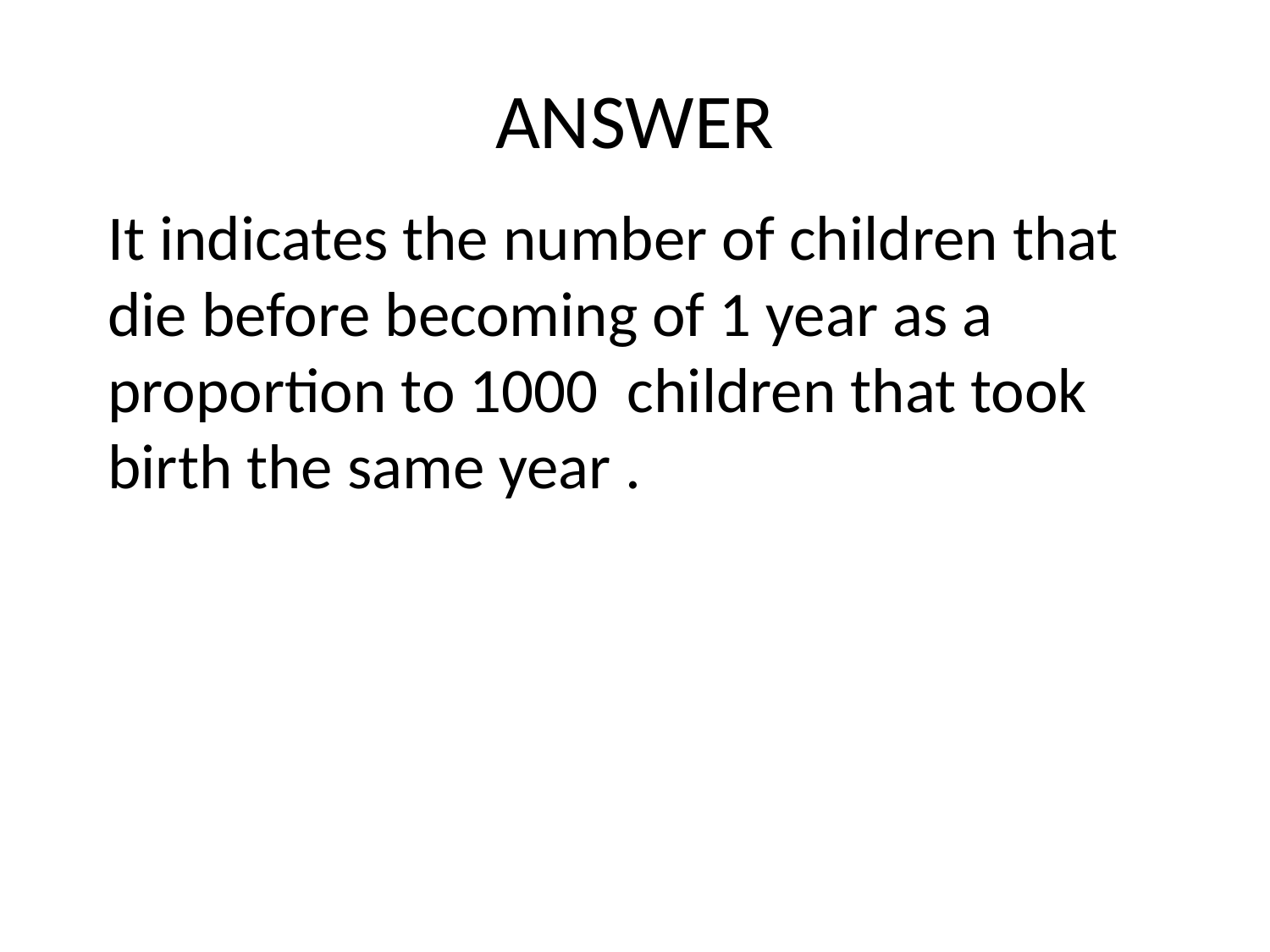

# ANSWER
It indicates the number of children that die before becoming of 1 year as a proportion to 1000  children that took birth the same year .